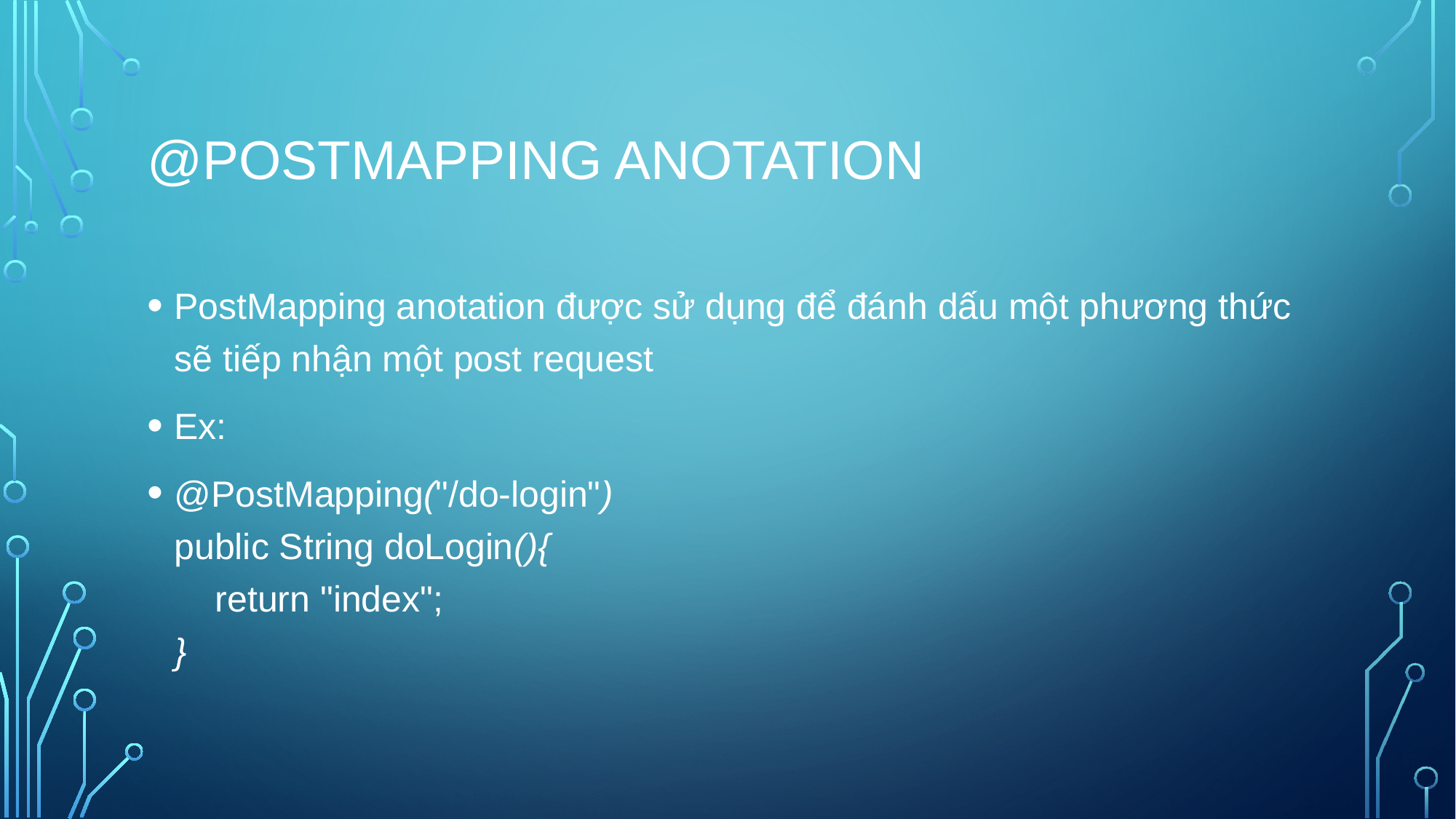

# @PostMapping anotation
PostMapping anotation được sử dụng để đánh dấu một phương thức sẽ tiếp nhận một post request
Ex:
@PostMapping("/do-login")
public String doLogin(){
    return "index";
}